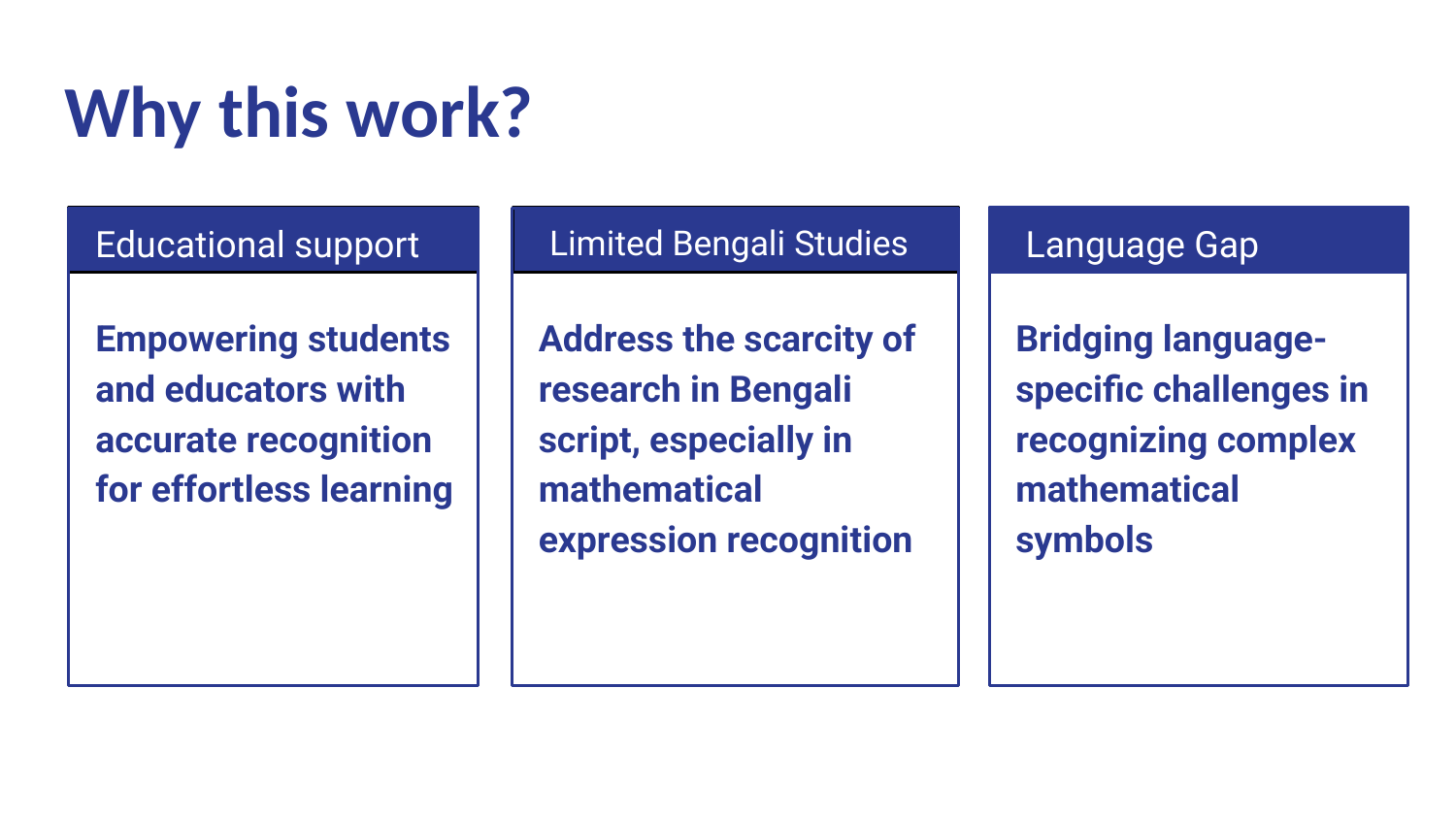

# Why this work?
Educational support
Limited Bengali Studies
Language Gap

Empowering students and educators with accurate recognition for effortless learning
Address the scarcity of research in Bengali script, especially in mathematical expression recognition
Bridging language-specific challenges in recognizing complex mathematical symbols